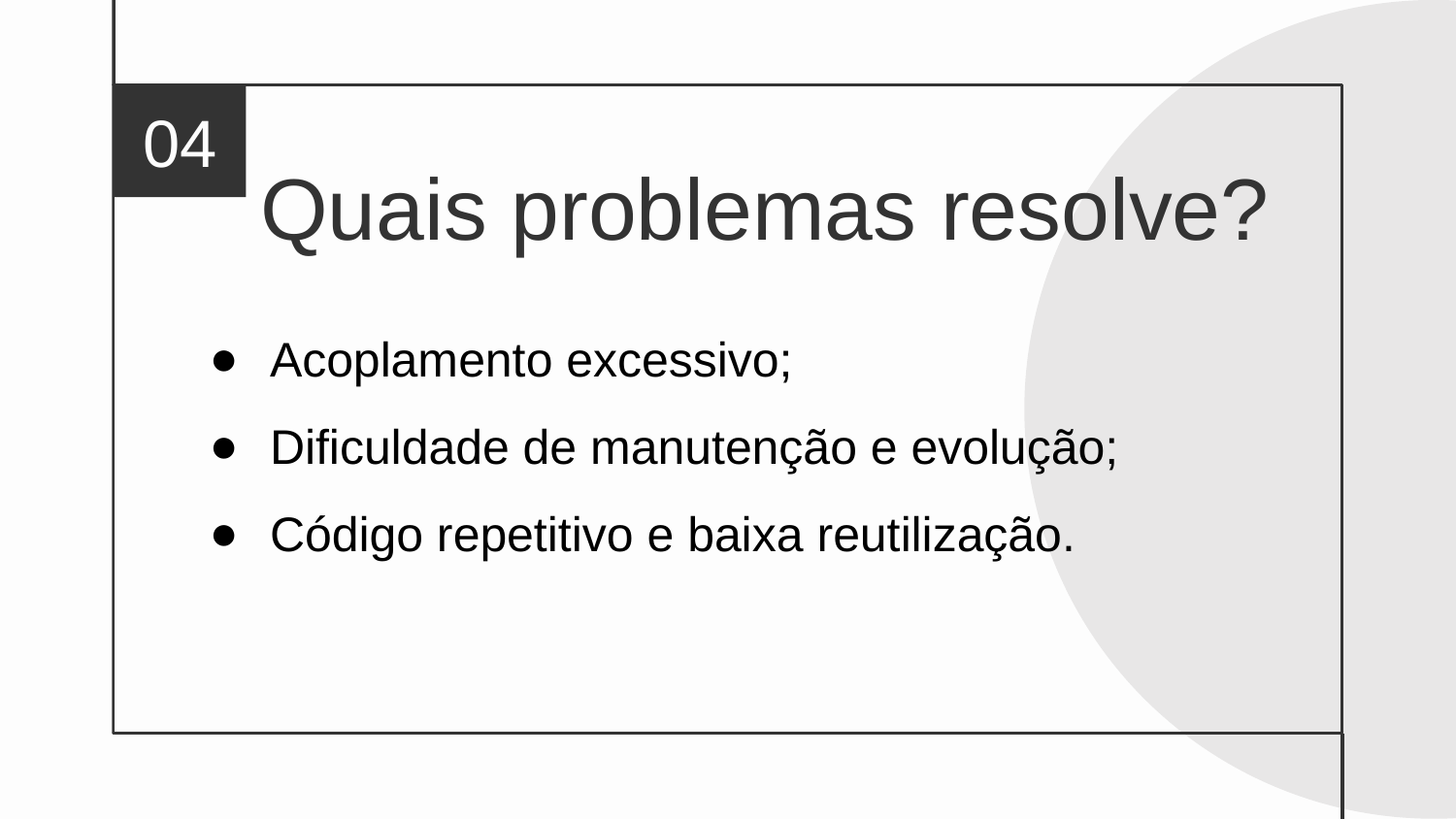

04
# Quais problemas resolve?
Acoplamento excessivo;
Dificuldade de manutenção e evolução;
Código repetitivo e baixa reutilização.